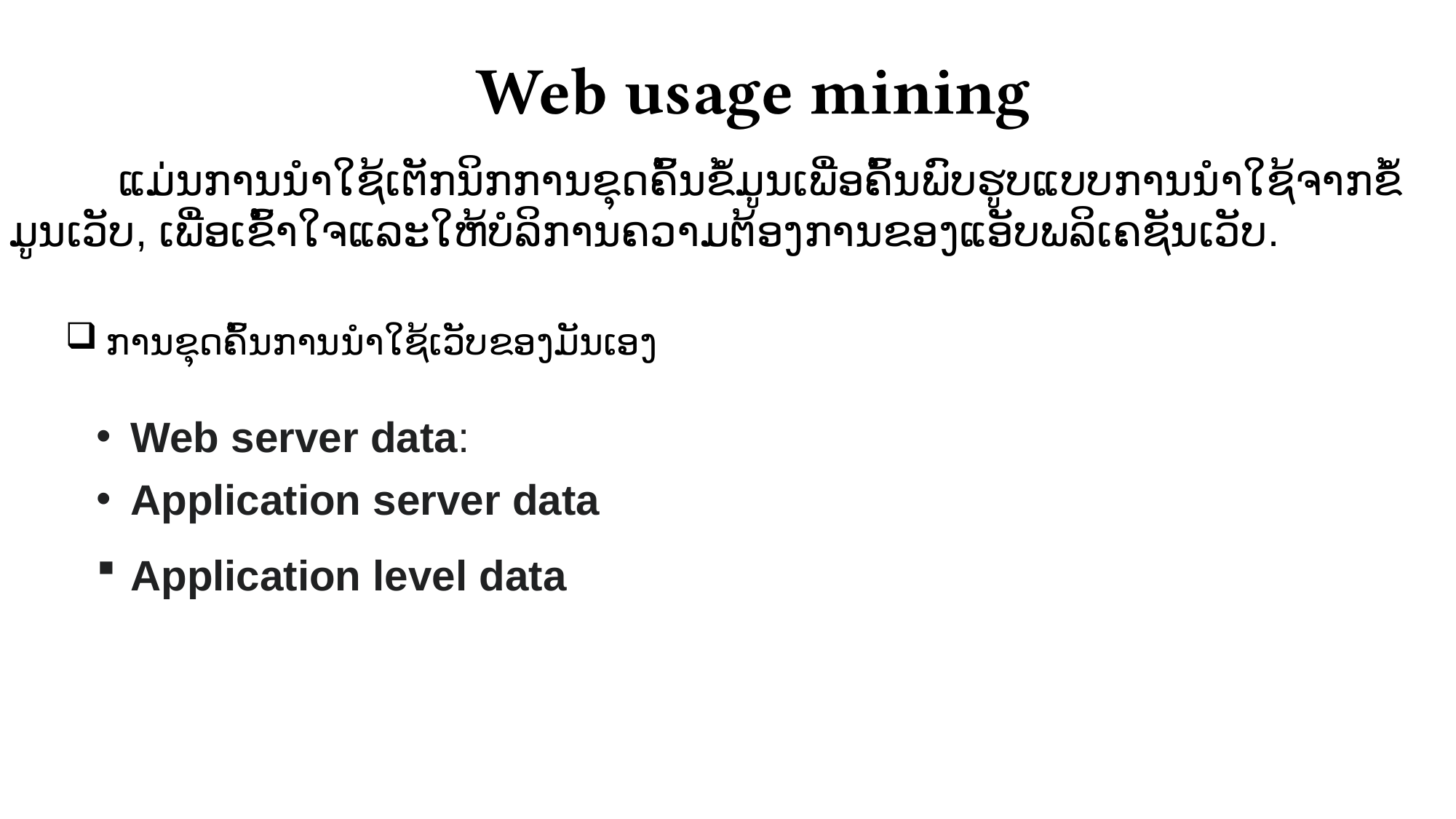

Web usage mining
	ແມ່ນການນໍາໃຊ້ເຕັກນິກການຂຸດຄົ້ນຂໍ້ມູນເພື່ອຄົ້ນພົບຮູບແບບການນໍາໃຊ້ຈາກຂໍ້ມູນເວັບ, ເພື່ອເຂົ້າໃຈແລະໃຫ້ບໍລິການຄວາມຕ້ອງການຂອງແອັບພລິເຄຊັນເວັບ.
ການຂຸດຄົ້ນການນໍາໃຊ້ເວັບຂອງມັນເອງ
Web server data:
Application server data
Application level data